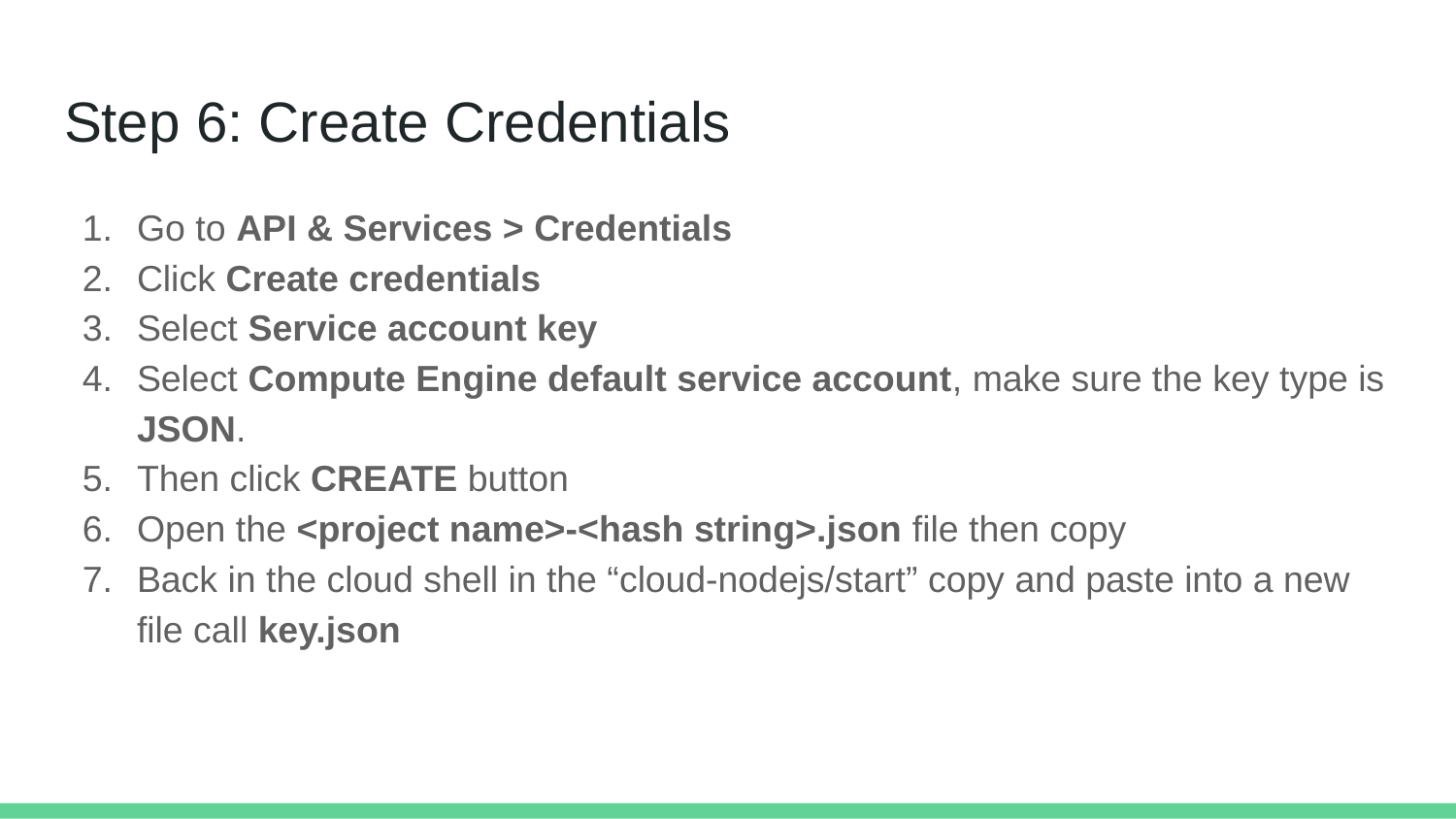

# Step 6: Create Credentials
Go to API & Services > Credentials
Click Create credentials
Select Service account key
Select Compute Engine default service account, make sure the key type is JSON.
Then click CREATE button
Open the <project name>-<hash string>.json file then copy
Back in the cloud shell in the “cloud-nodejs/start” copy and paste into a new file call key.json